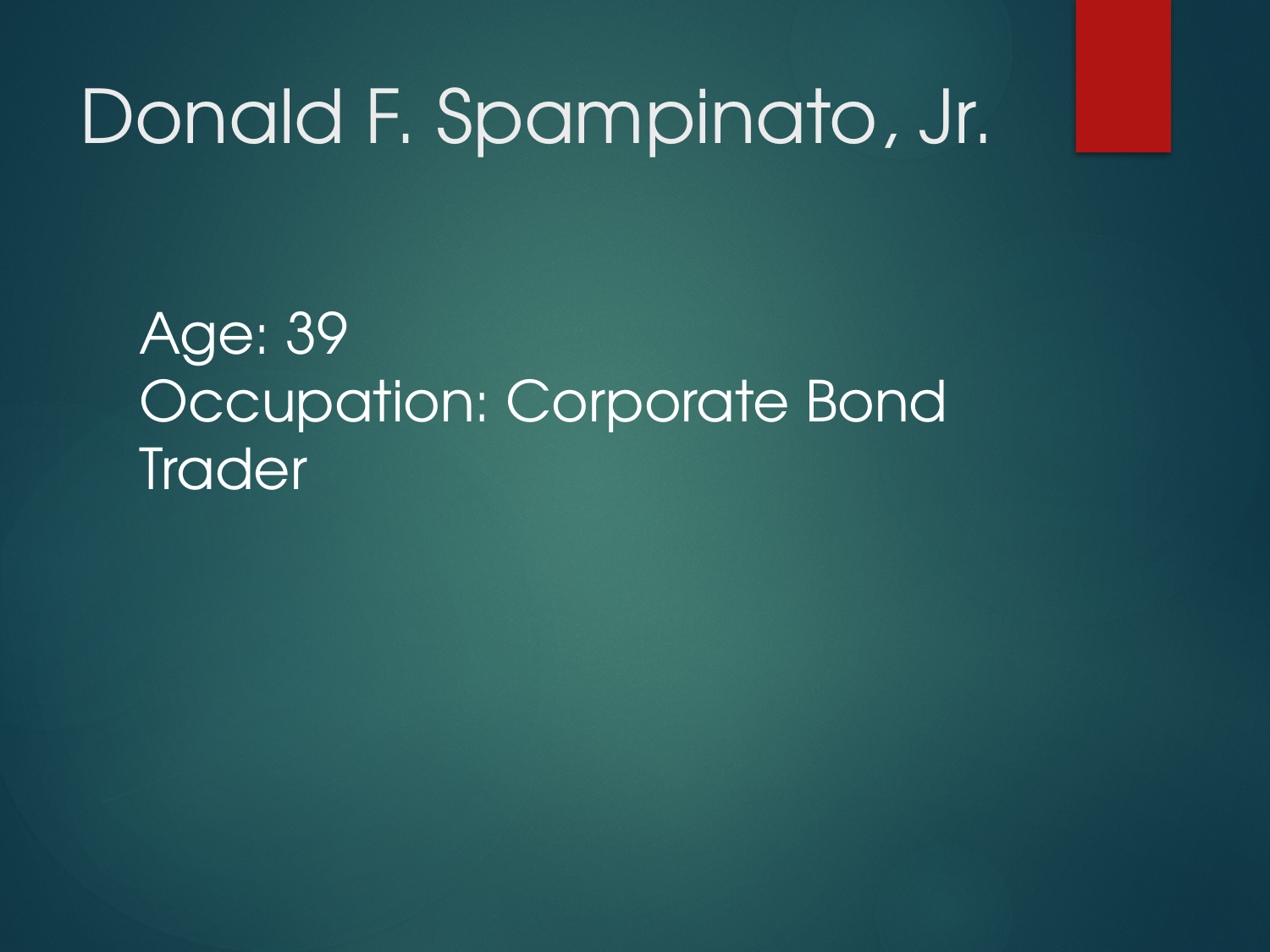

# Donald F. Spampinato, Jr.

Age: 39
Occupation: Corporate Bond Trader